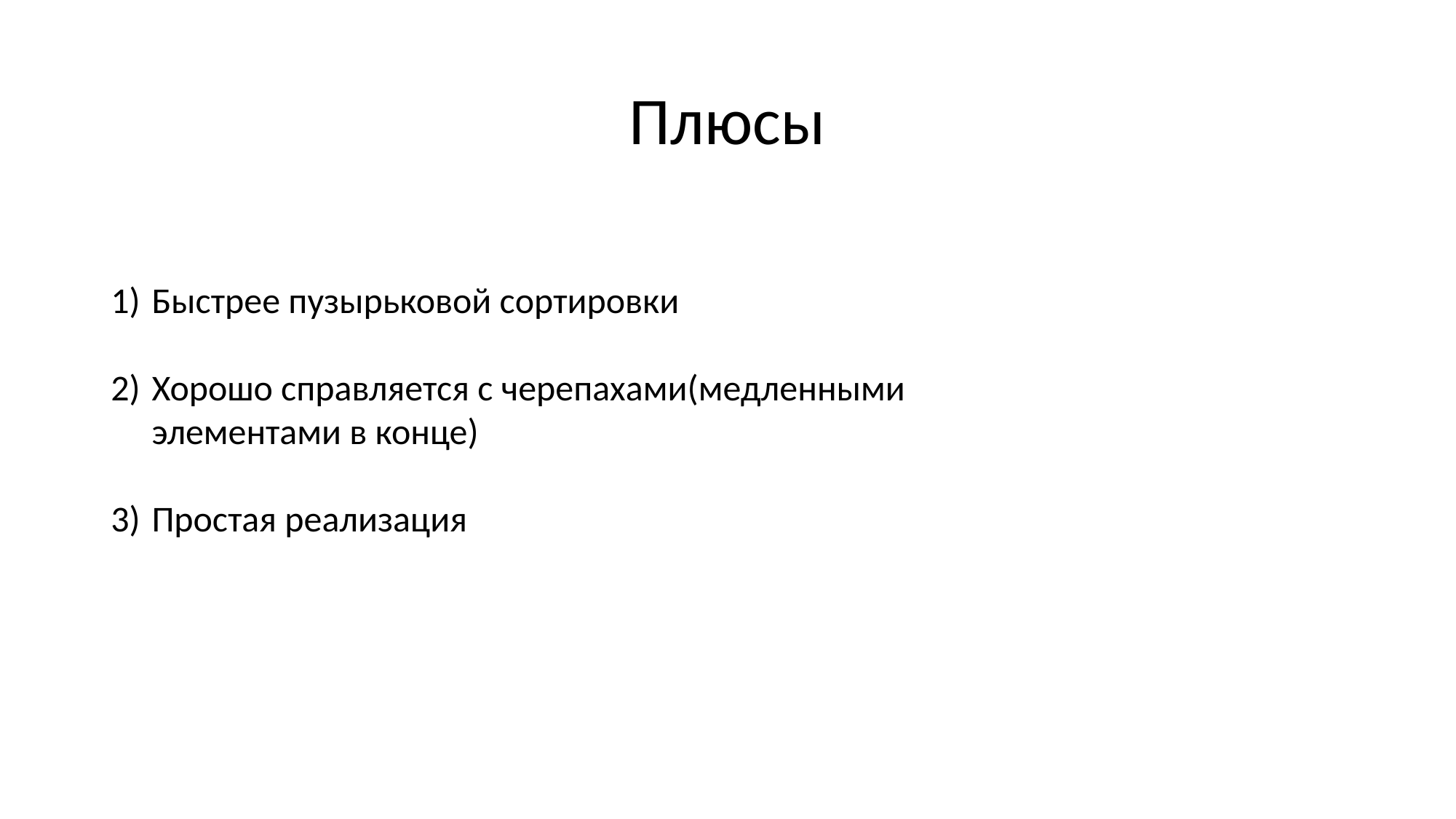

# Плюсы
Быстрее пузырьковой сортировки

Хорошо справляется с черепахами(медленными элементами в конце)

Простая реализация